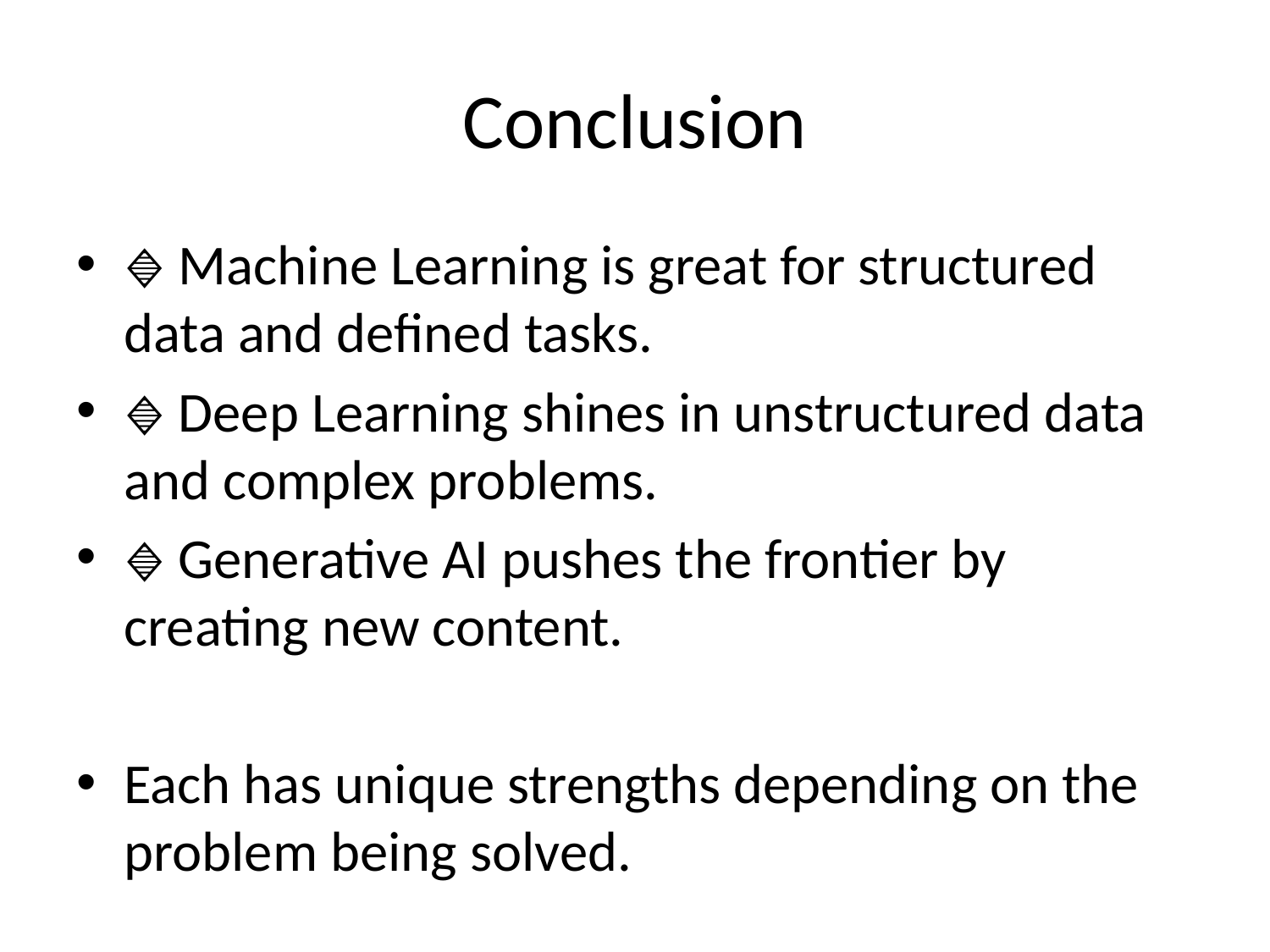

# Conclusion
🔹 Machine Learning is great for structured data and defined tasks.
🔹 Deep Learning shines in unstructured data and complex problems.
🔹 Generative AI pushes the frontier by creating new content.

Each has unique strengths depending on the problem being solved.